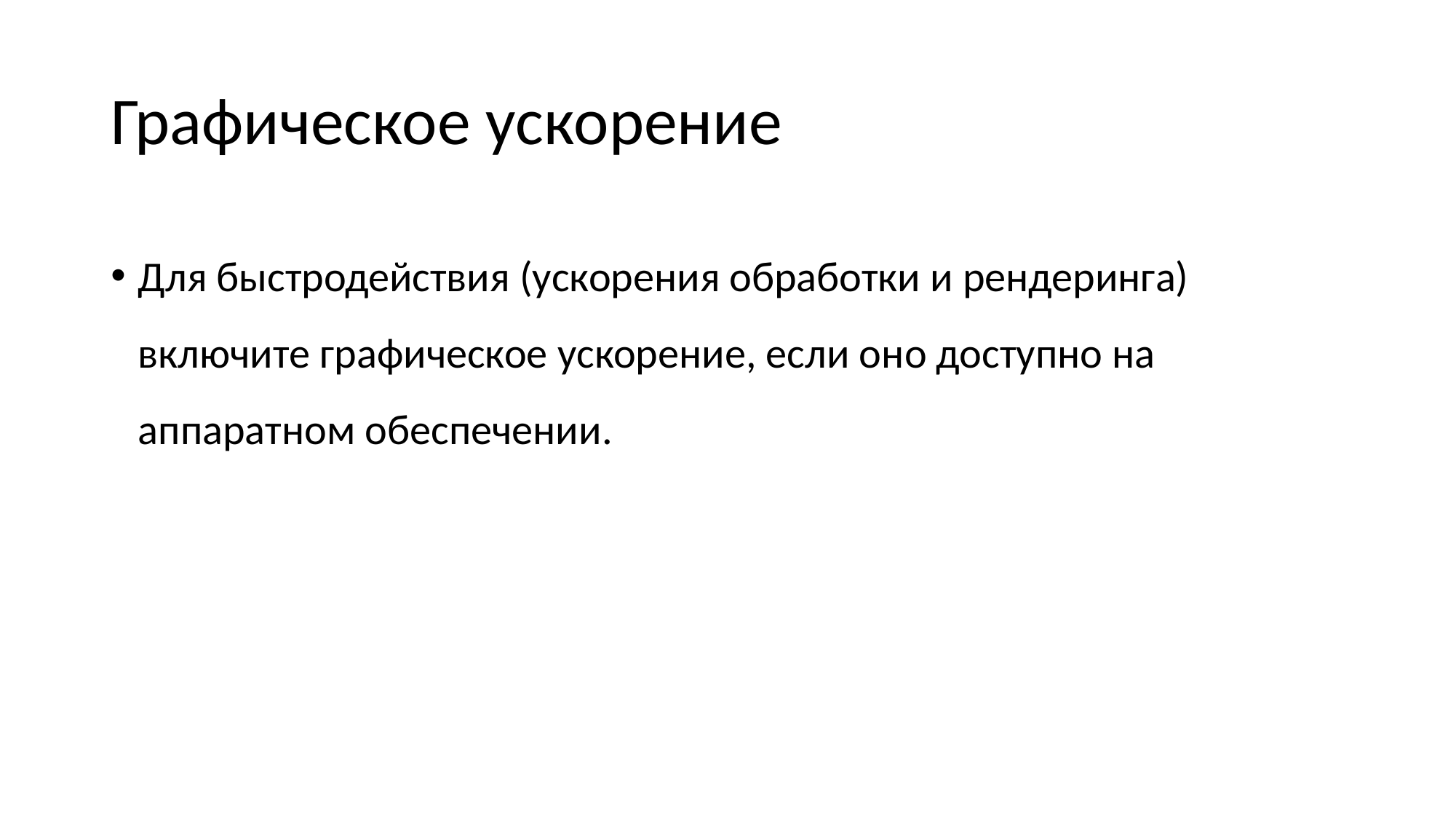

# Графическое ускорение
Для быстродействия (ускорения обработки и рендеринга) включите графическое ускорение, если оно доступно на аппаратном обеспечении.